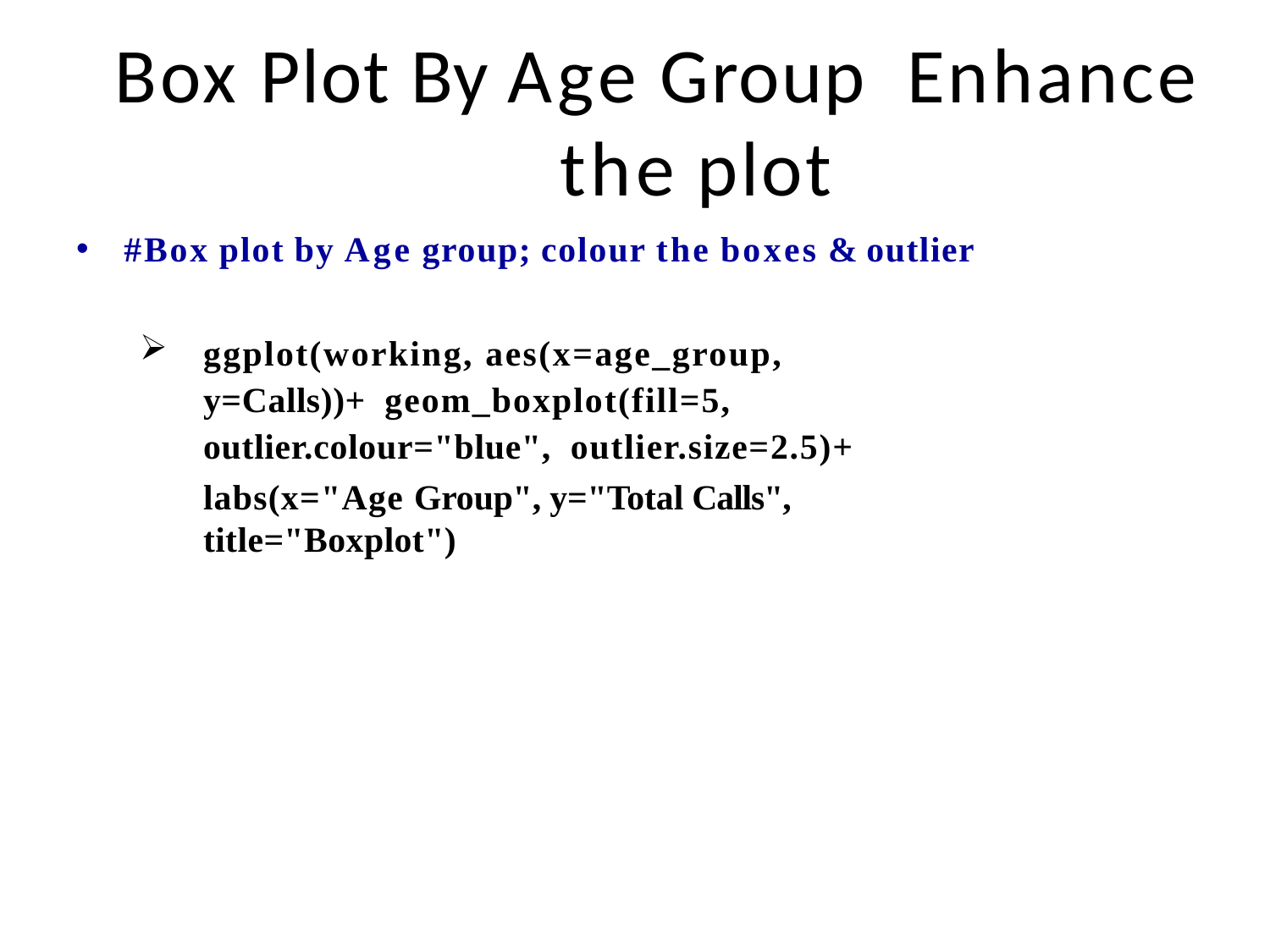

# Box Plot By Age Group  Enhance the plot
#Box plot by Age group; colour the boxes & outlier

ggplot(working, aes(x=age_group, y=Calls))+  geom_boxplot(fill=5, outlier.colour="blue",  outlier.size=2.5)+
labs(x="Age Group", y="Total Calls", title="Boxplot")
55